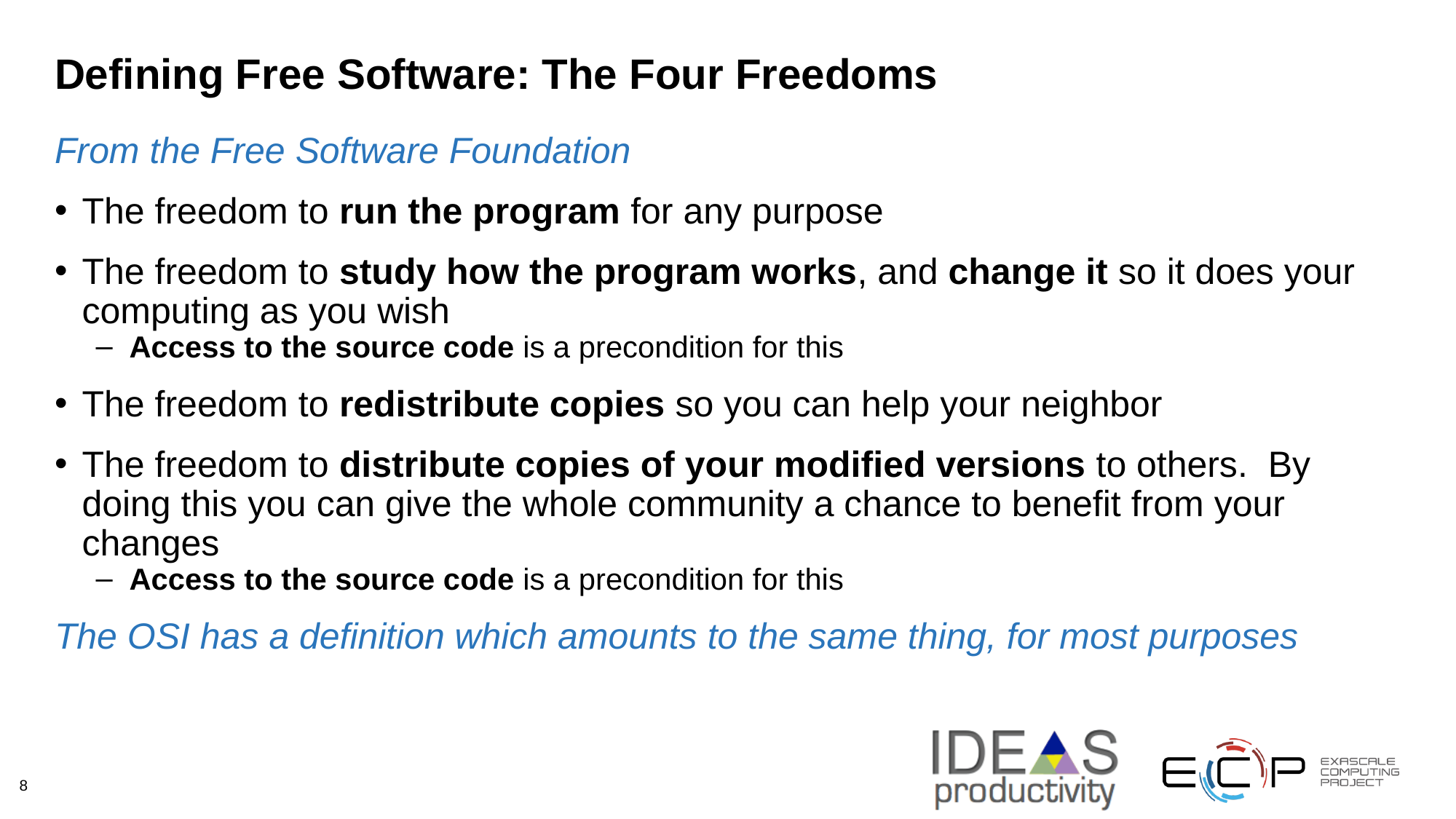

# Defining Free Software: The Four Freedoms
From the Free Software Foundation
The freedom to run the program for any purpose
The freedom to study how the program works, and change it so it does your computing as you wish
Access to the source code is a precondition for this
The freedom to redistribute copies so you can help your neighbor
The freedom to distribute copies of your modified versions to others.  By doing this you can give the whole community a chance to benefit from your changes
Access to the source code is a precondition for this
The OSI has a definition which amounts to the same thing, for most purposes